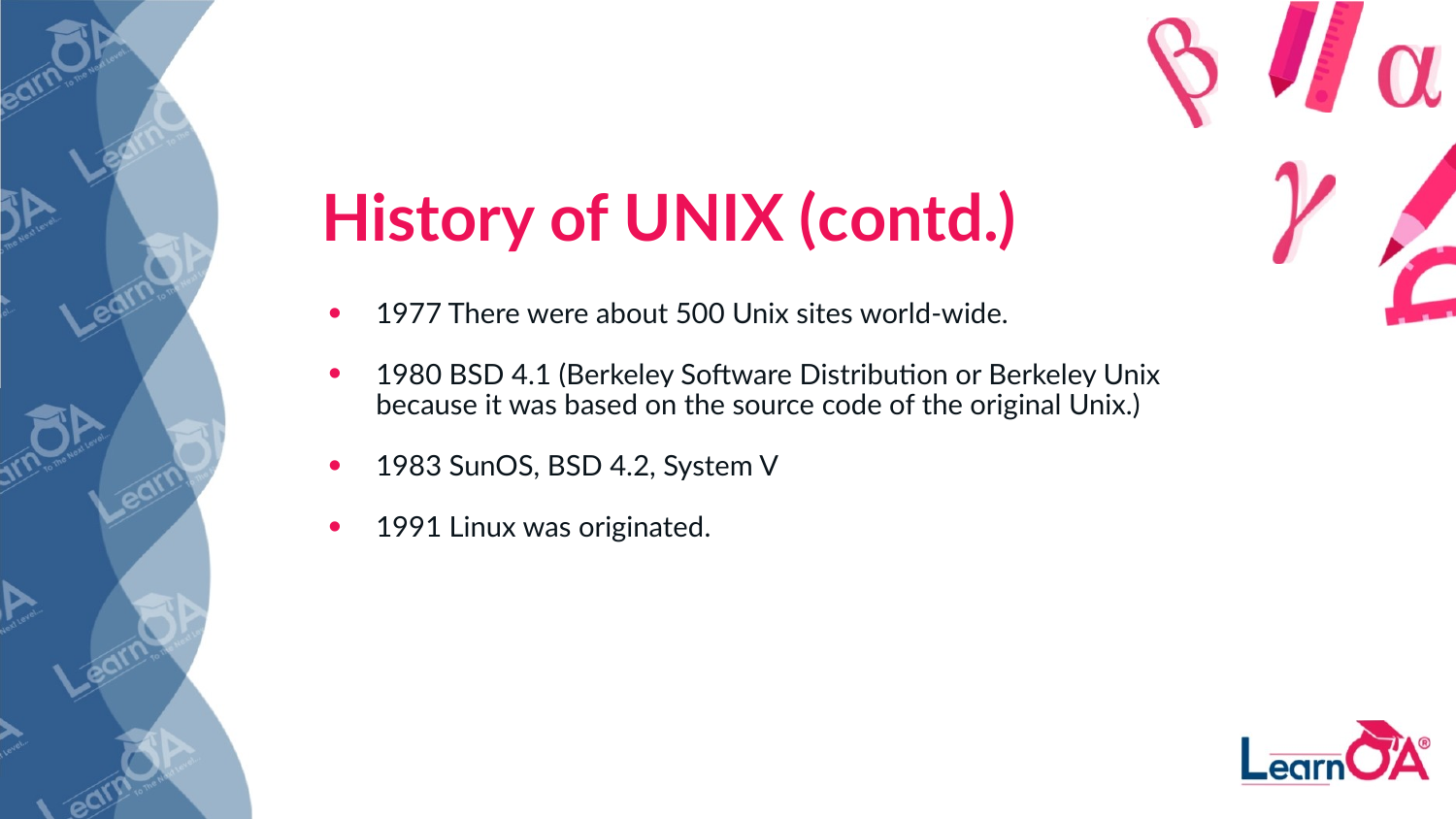

# History of UNIX (contd.)
1977 There were about 500 Unix sites world-wide.

1980 BSD 4.1 (Berkeley Software Distribution or Berkeley Unix because it was based on the source code of the original Unix.)

1983 SunOS, BSD 4.2, System V

1991 Linux was originated.